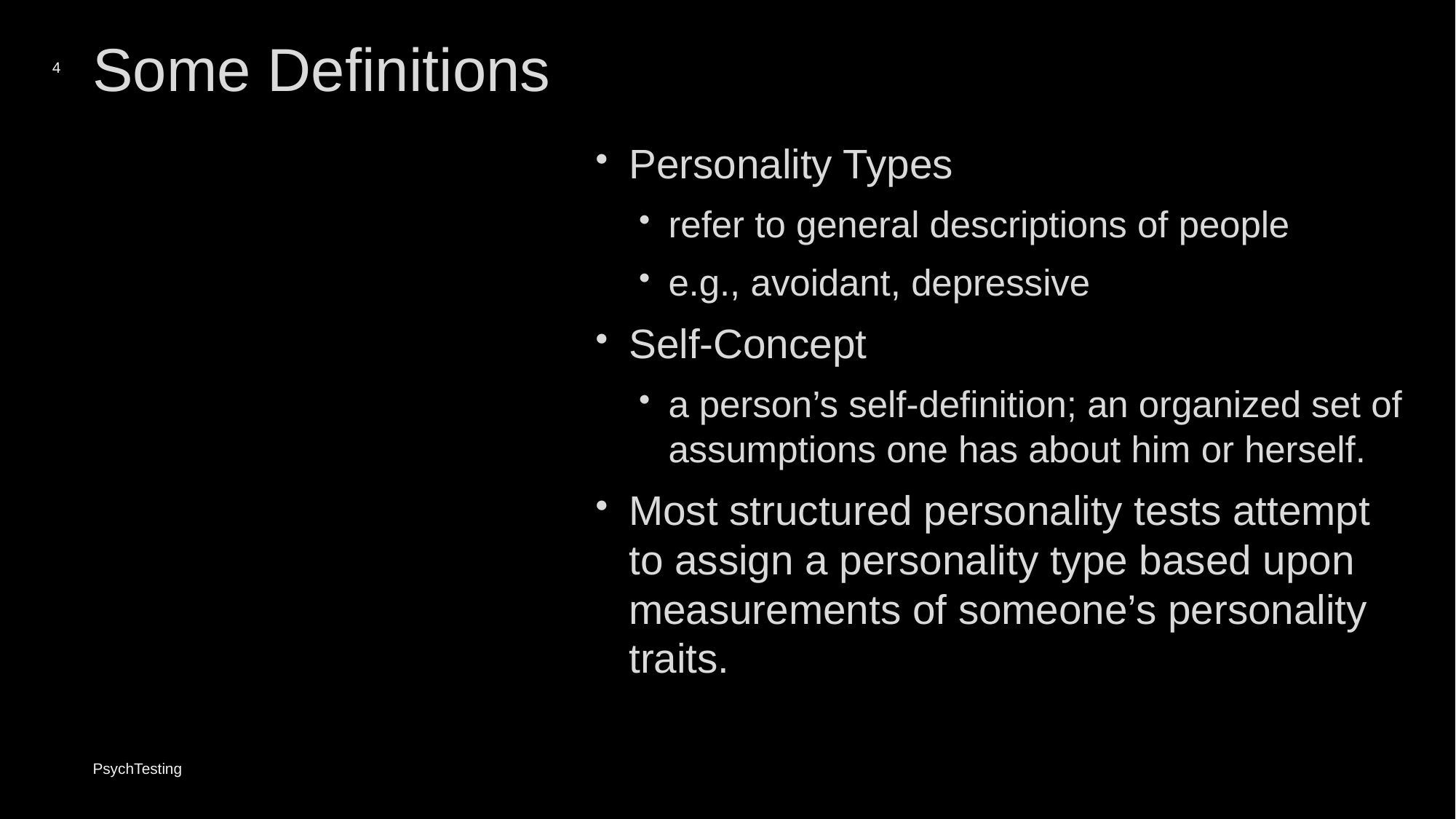

# Some Definitions
4
Personality Types
refer to general descriptions of people
e.g., avoidant, depressive
Self-Concept
a person’s self-definition; an organized set of assumptions one has about him or herself.
Most structured personality tests attempt to assign a personality type based upon measurements of someone’s personality traits.
PsychTesting